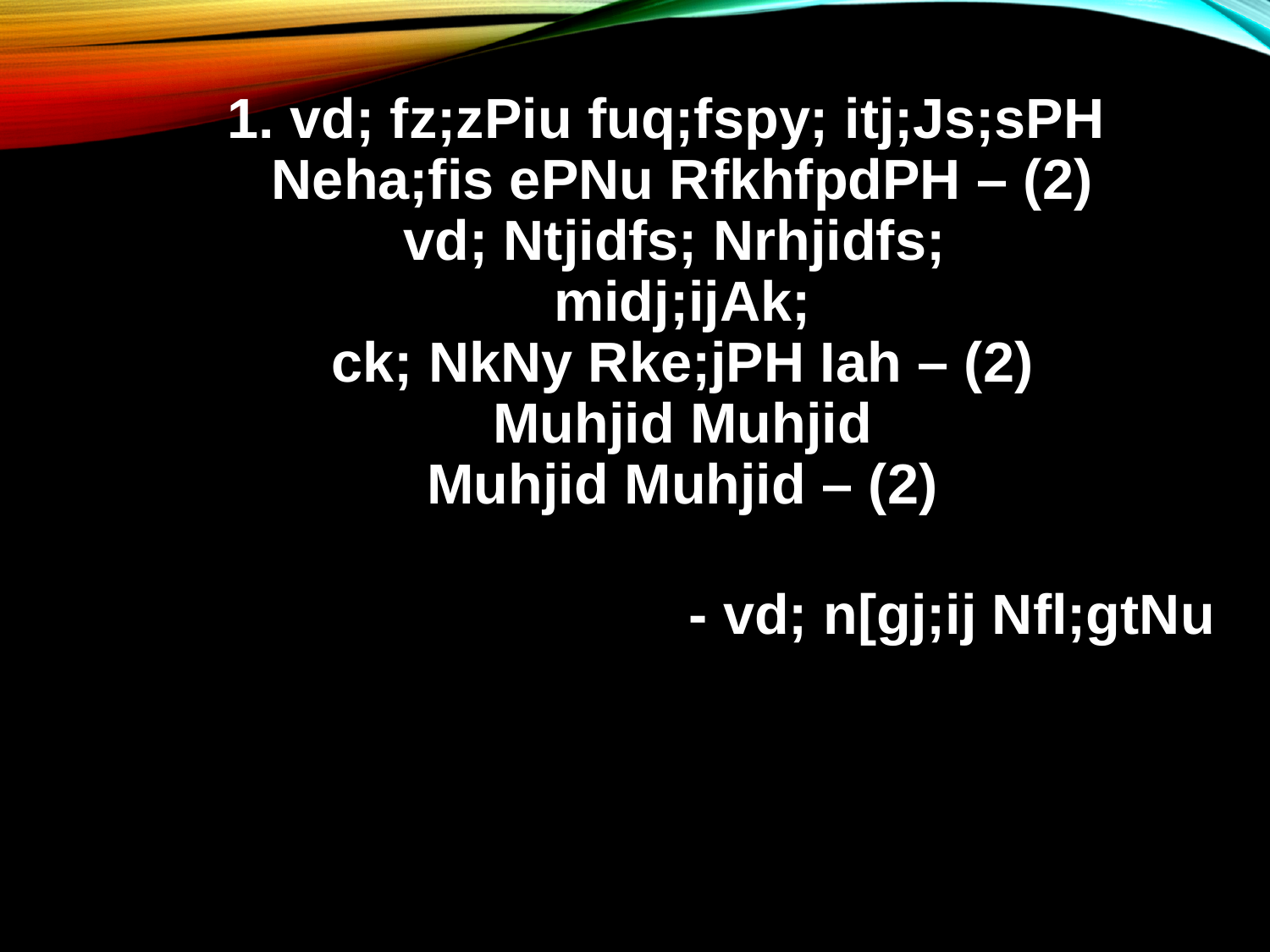

1. vd; fz;zPiu fuq;fspy; itj;Js;sPH
Neha;fis ePNu RfkhfpdPH – (2)
vd; Ntjidfs; Nrhjidfs;
midj;ijAk;
ck; NkNy Rke;jPH Iah – (2)
Muhjid Muhjid
Muhjid Muhjid – (2)
				  - vd; n[gj;ij Nfl;gtNu